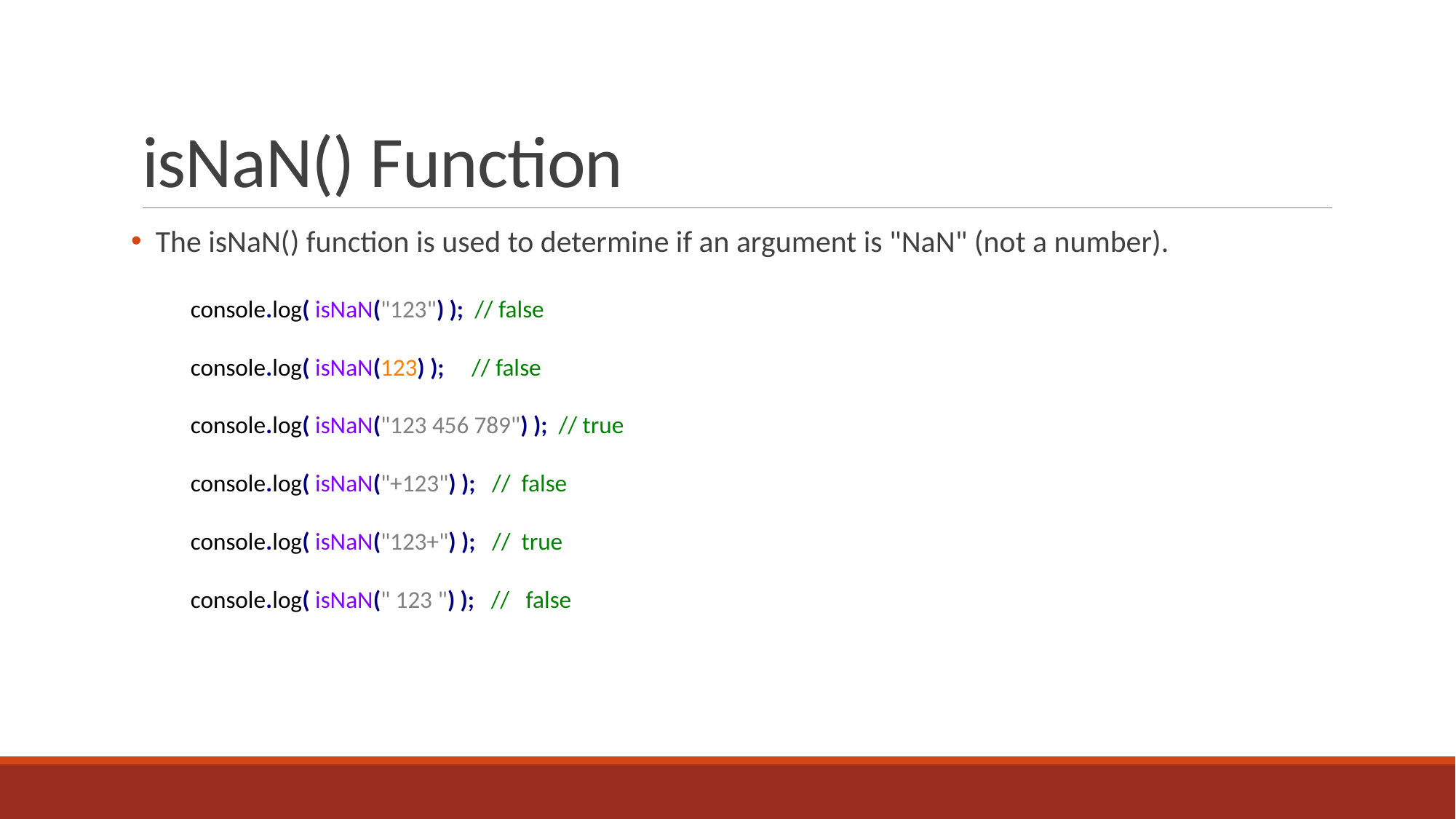

# isNaN() Function
  The isNaN() function is used to determine if an argument is "NaN" (not a number).
console.log( isNaN("123") );  // false

console.log( isNaN(123) );     // false

console.log( isNaN("123 456 789") );  // true

console.log( isNaN("+123") );   //  false

console.log( isNaN("123+") );   //  true

console.log( isNaN(" 123 ") );   //   false